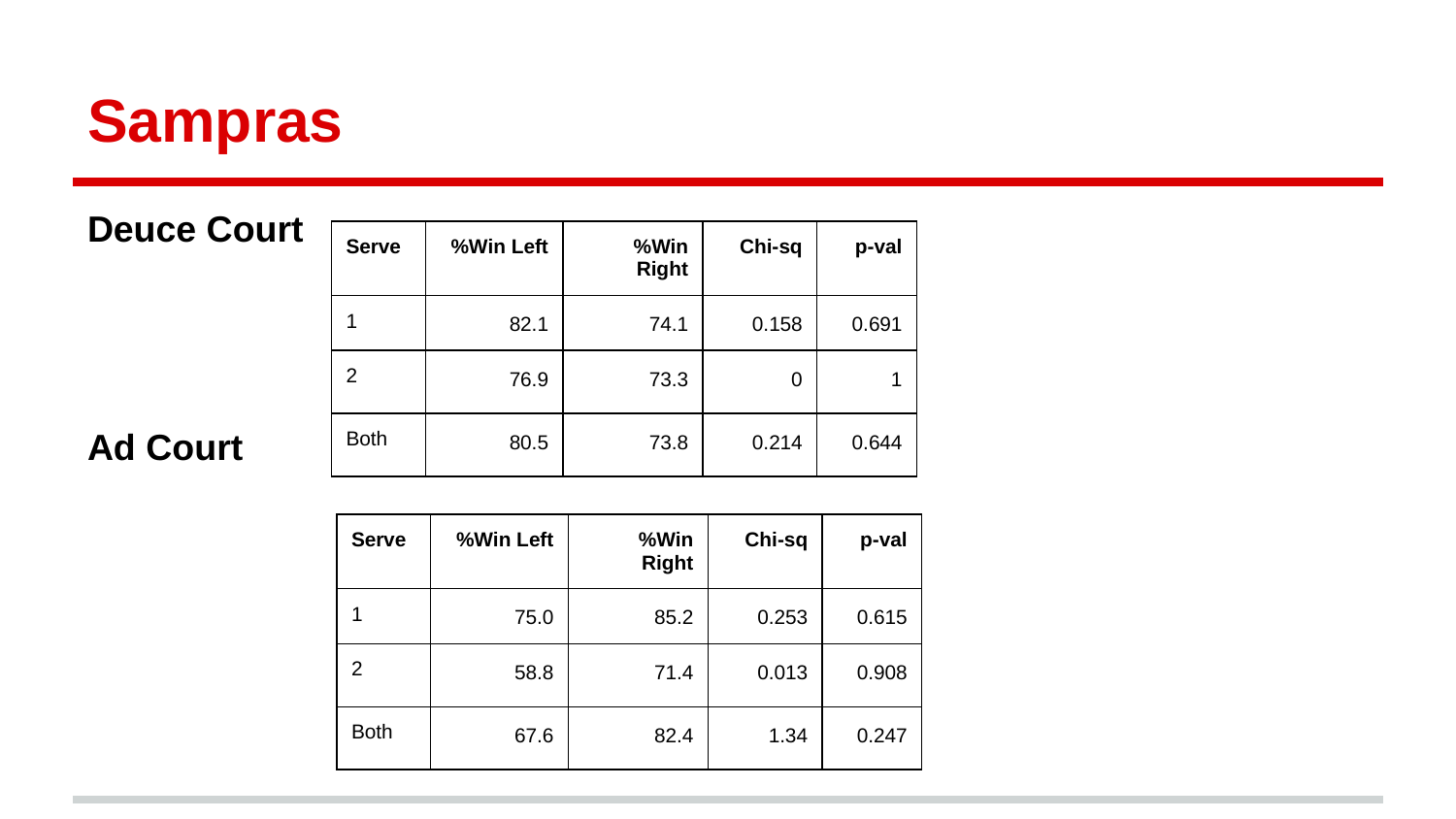

# Sampras
Deuce Court

Ad Court
| Serve | %Win Left | %Win Right | Chi-sq | p-val |
| --- | --- | --- | --- | --- |
| 1 | 82.1 | 74.1 | 0.158 | 0.691 |
| 2 | 76.9 | 73.3 | 0 | 1 |
| Both | 80.5 | 73.8 | 0.214 | 0.644 |
| Serve | %Win Left | %Win Right | Chi-sq | p-val |
| --- | --- | --- | --- | --- |
| 1 | 75.0 | 85.2 | 0.253 | 0.615 |
| 2 | 58.8 | 71.4 | 0.013 | 0.908 |
| Both | 67.6 | 82.4 | 1.34 | 0.247 |